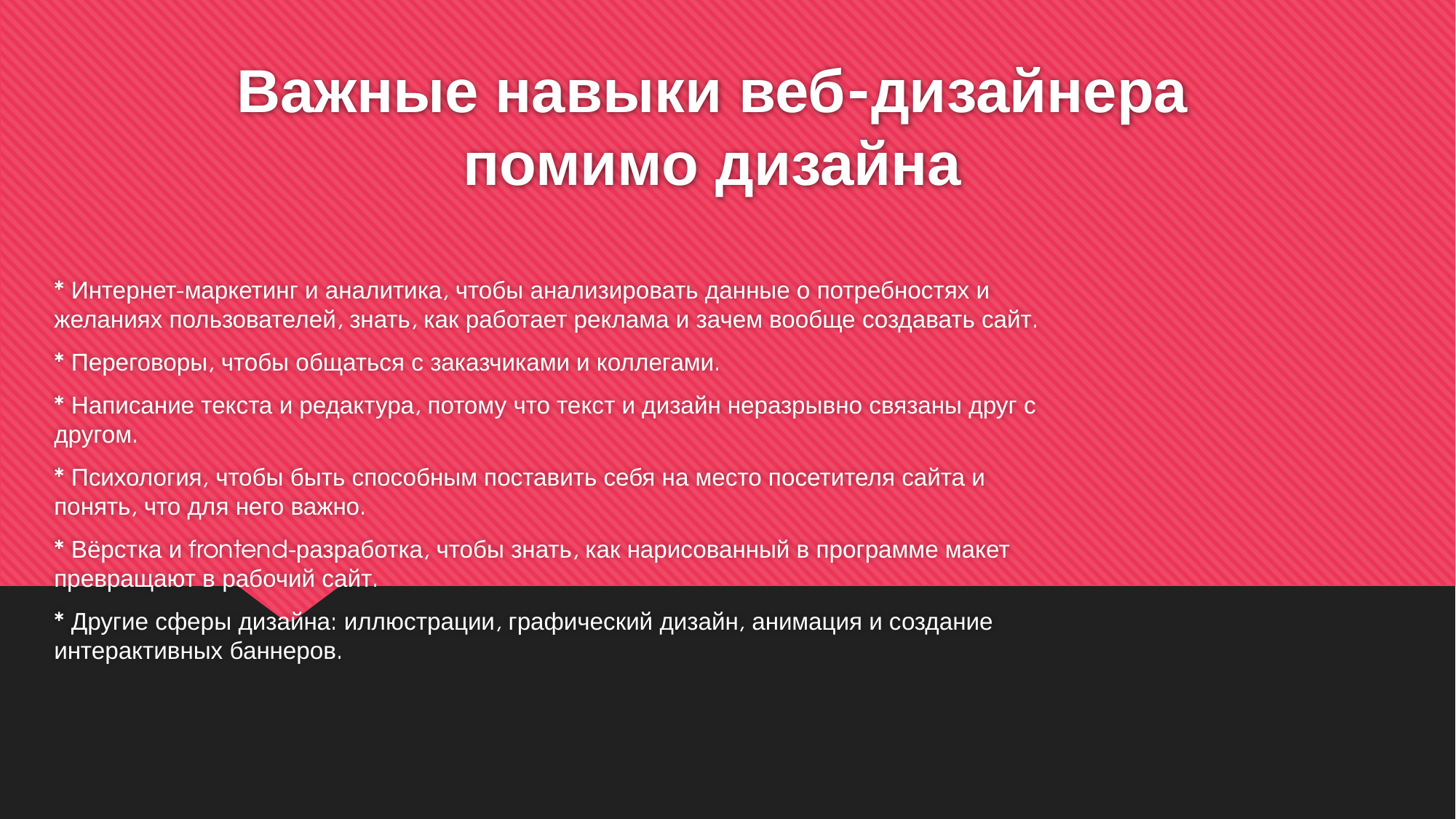

# Важные навыки веб-дизайнера помимо дизайна
* Интернет-маркетинг и аналитика, чтобы анализировать данные о потребностях и желаниях пользователей, знать, как работает реклама и зачем вообще создавать сайт.
* Переговоры, чтобы общаться с заказчиками и коллегами.
* Написание текста и редактура, потому что текст и дизайн неразрывно связаны друг с другом.
* Психология, чтобы быть способным поставить себя на место посетителя сайта и понять, что для него важно.
* Вёрстка и frontend-разработка, чтобы знать, как нарисованный в программе макет превращают в рабочий сайт.
* Другие сферы дизайна: иллюстрации, графический дизайн, анимация и создание интерактивных баннеров.